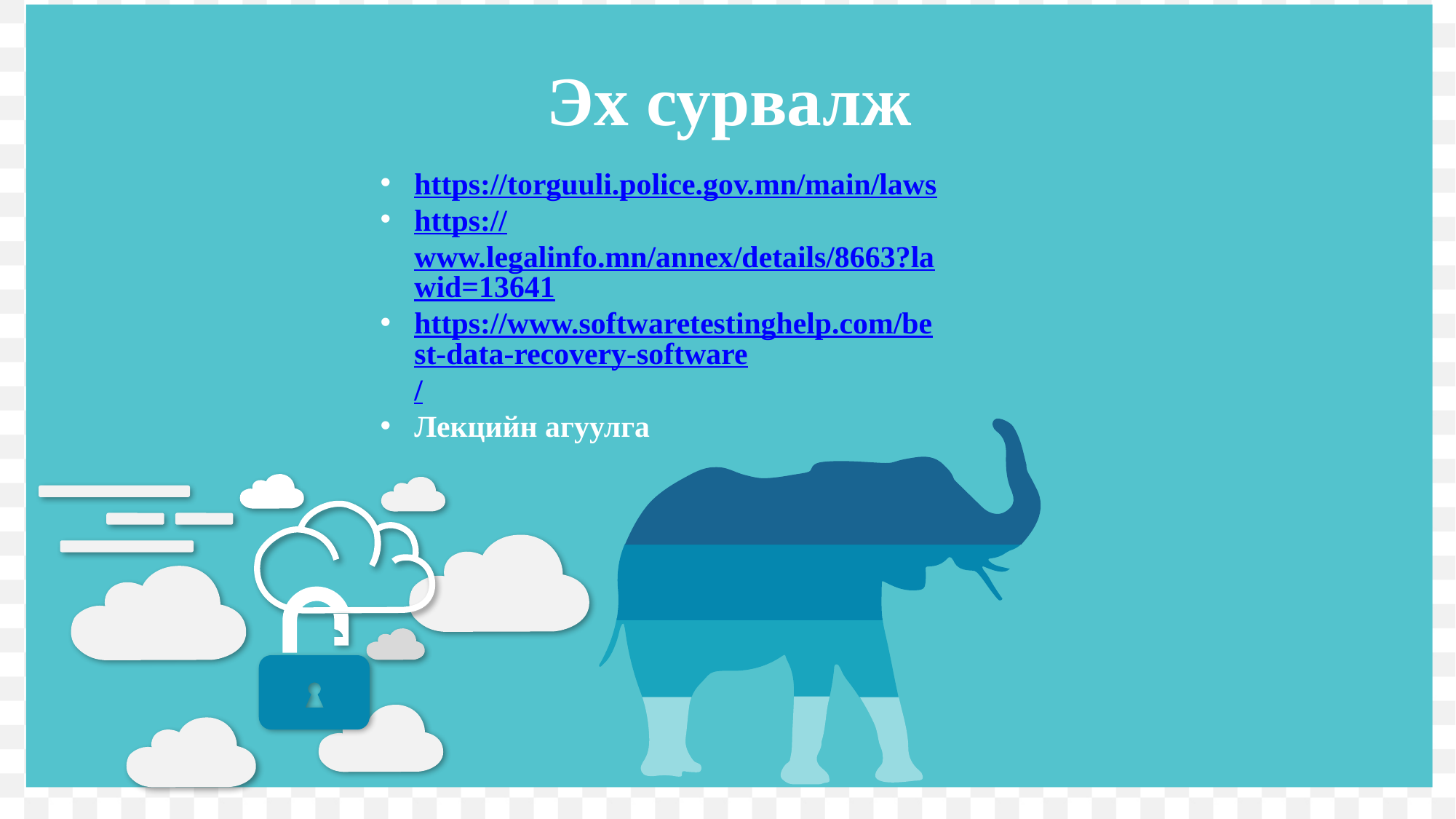

Эх сурвалж
https://torguuli.police.gov.mn/main/laws
https://www.legalinfo.mn/annex/details/8663?lawid=13641
https://www.softwaretestinghelp.com/best-data-recovery-software/
Лекцийн агуулга